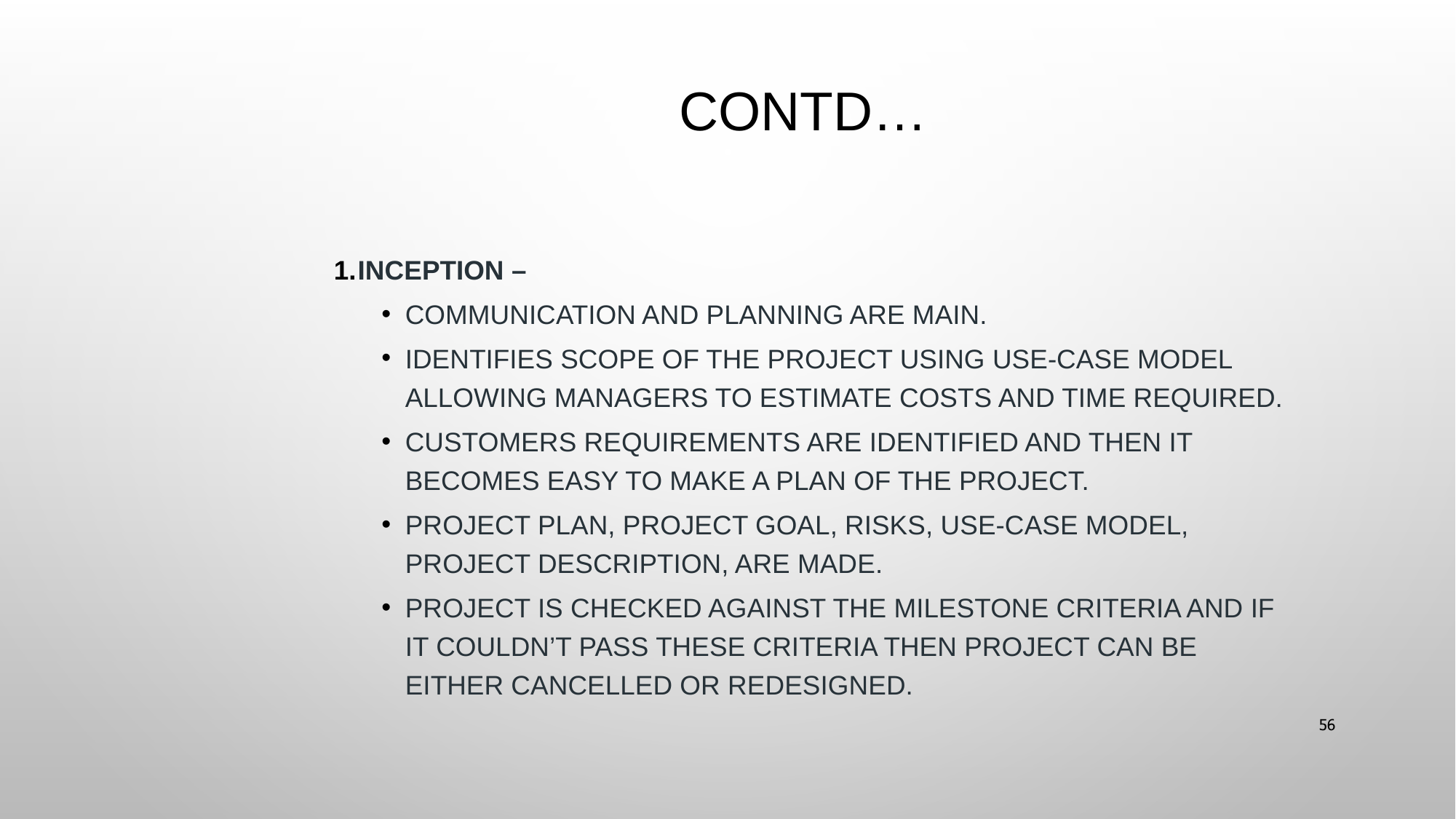

# Contd…
Inception –
Communication and planning are main.
Identifies Scope of the project using use-case model allowing managers to estimate costs and time required.
Customers requirements are identified and then it becomes easy to make a plan of the project.
Project plan, Project goal, risks, use-case model, Project description, are made.
Project is checked against the milestone criteria and if it couldn’t pass these criteria then project can be either cancelled or redesigned.

56